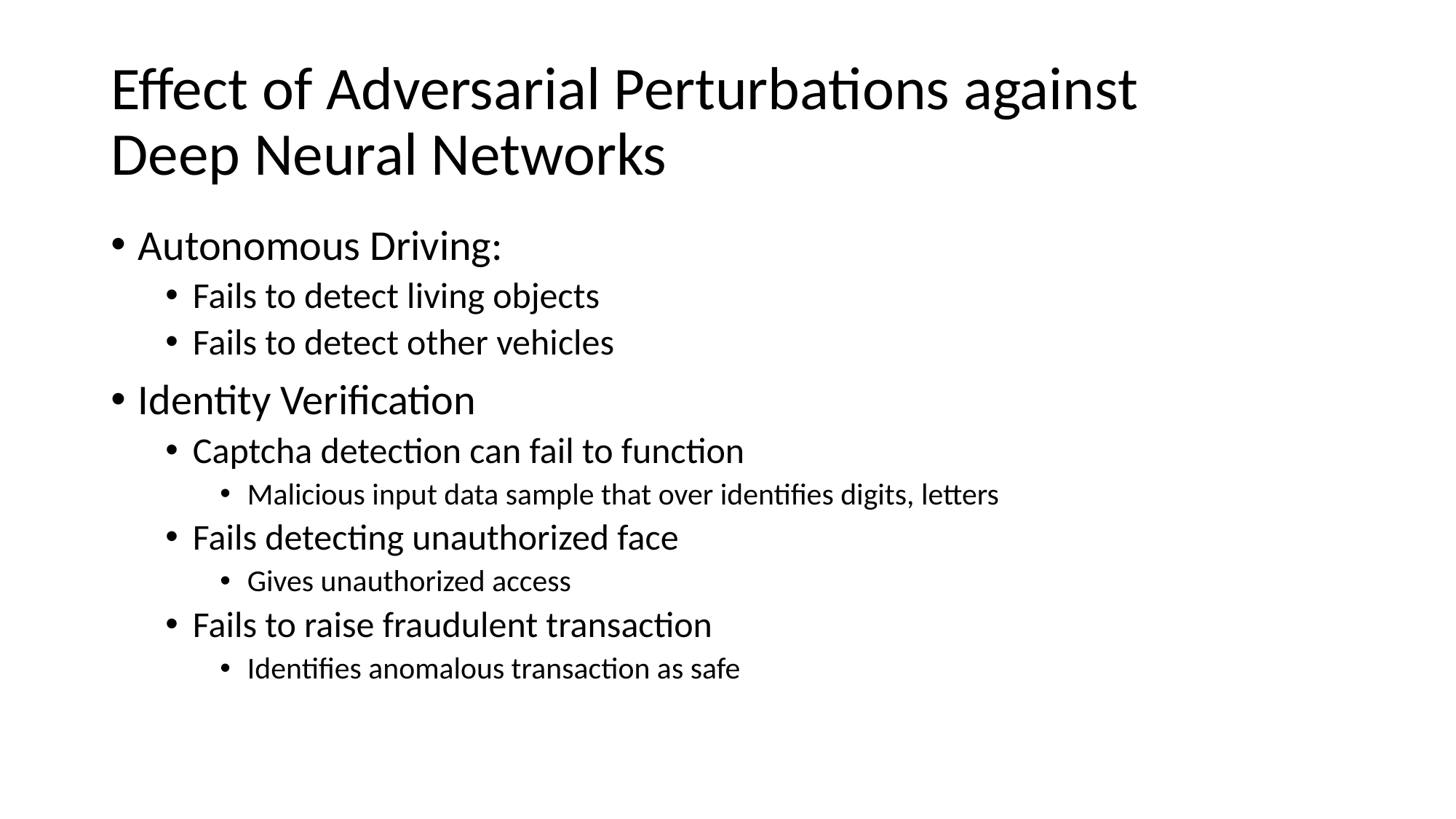

# Effect of Adversarial Perturbations against Deep Neural Networks
Autonomous Driving:
Fails to detect living objects
Fails to detect other vehicles
Identity Verification
Captcha detection can fail to function
Malicious input data sample that over identifies digits, letters
Fails detecting unauthorized face
Gives unauthorized access
Fails to raise fraudulent transaction
Identifies anomalous transaction as safe